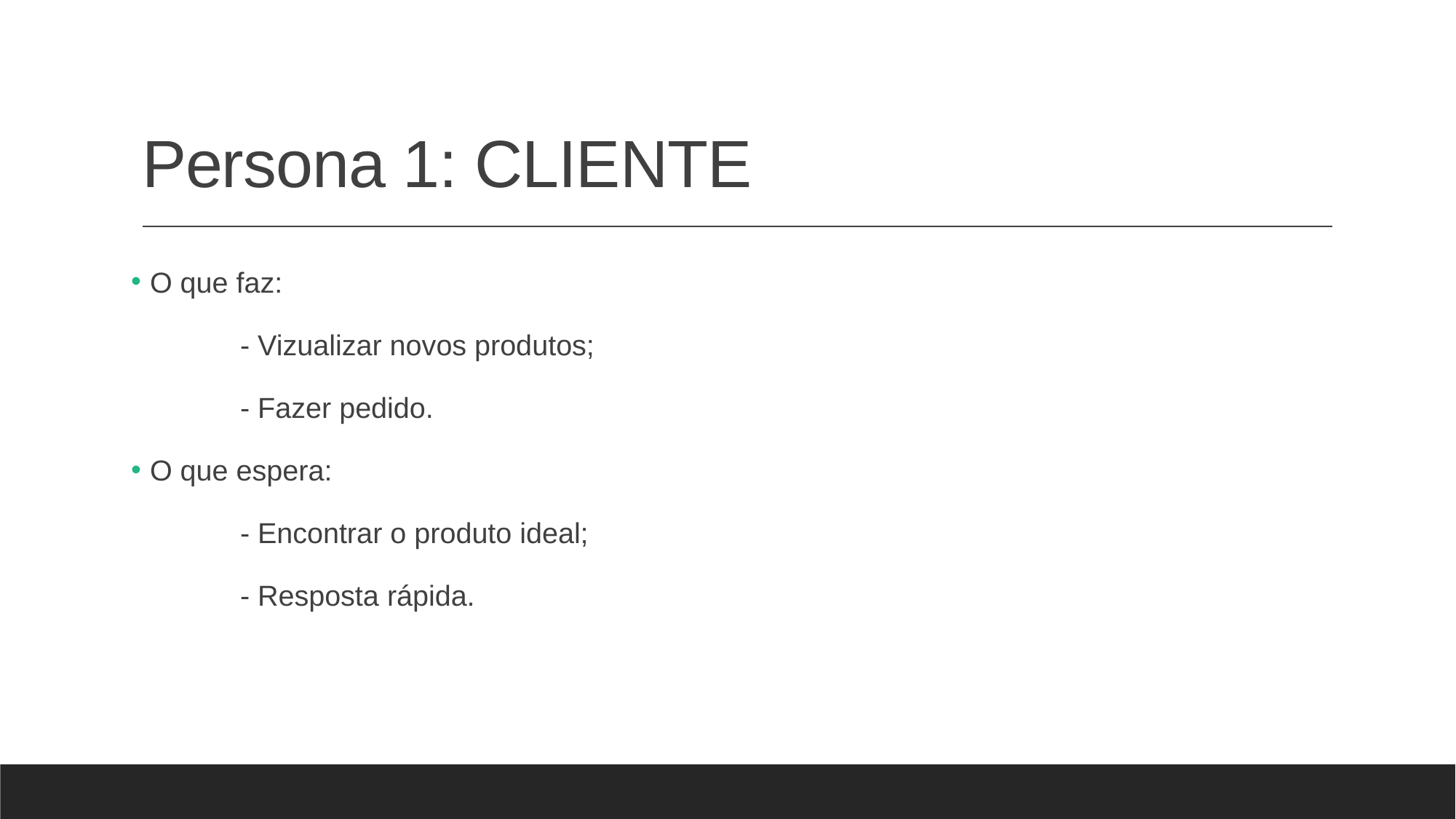

# Persona 1: CLIENTE
 O que faz:
	- Vizualizar novos produtos;
	- Fazer pedido.
 O que espera:
	- Encontrar o produto ideal;
	- Resposta rápida.